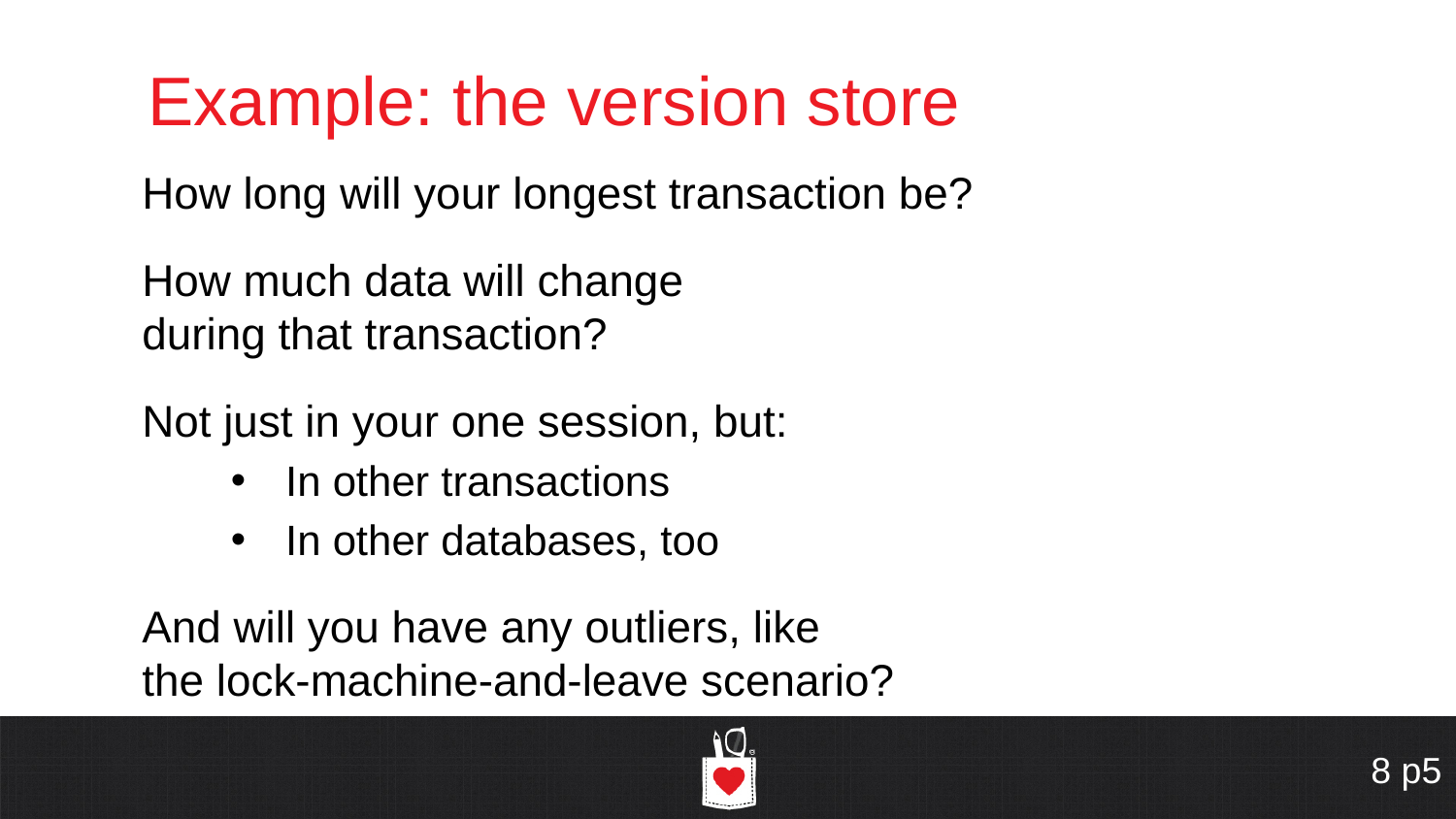

# Example: the version store
How long will your longest transaction be?
How much data will change
during that transaction?
Not just in your one session, but:
In other transactions
In other databases, too
And will you have any outliers, like
the lock-machine-and-leave scenario?